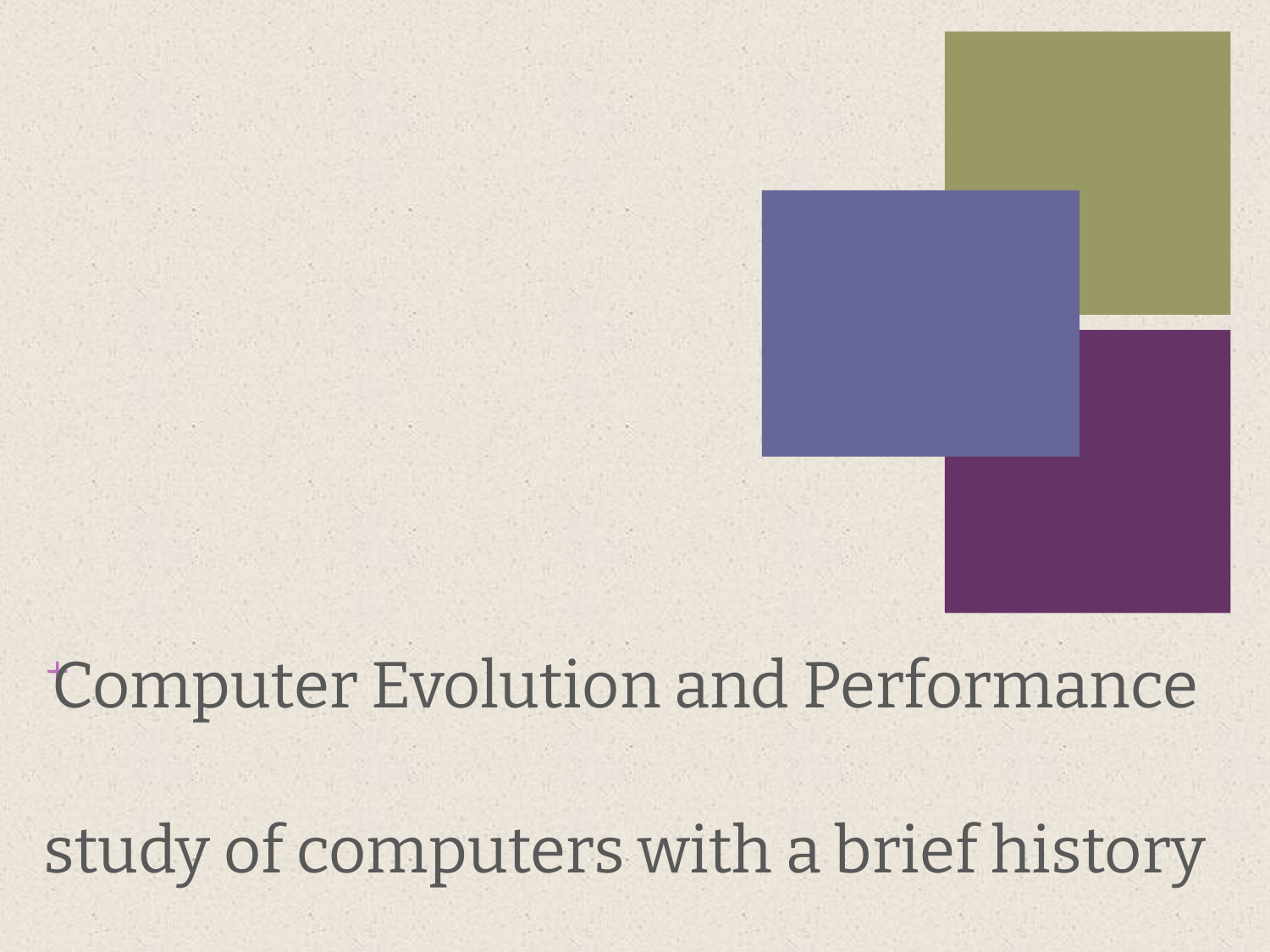

Computer Evolution and Performance

study of computers with a brief history